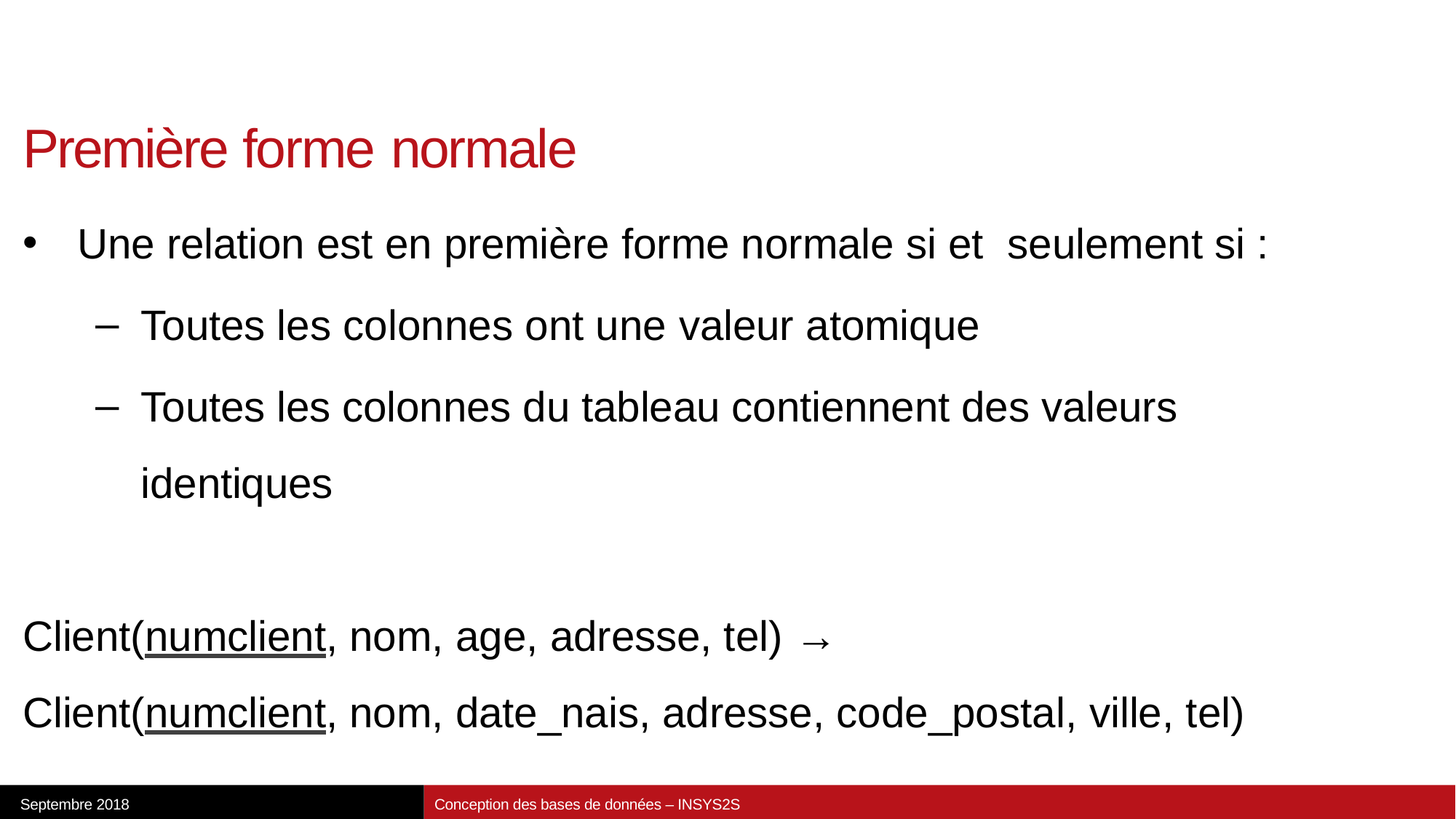

Page 8
Première forme normale
Une relation est en première forme normale si et  seulement si :
Toutes les colonnes ont une valeur atomique
Toutes les colonnes du tableau contiennent des valeurs identiques

Client(numclient, nom, age, adresse, tel) →
Client(numclient, nom, date_nais, adresse, code_postal, ville, tel)
Septembre 2018                                                                            Conception des bases de données – INSYS2S